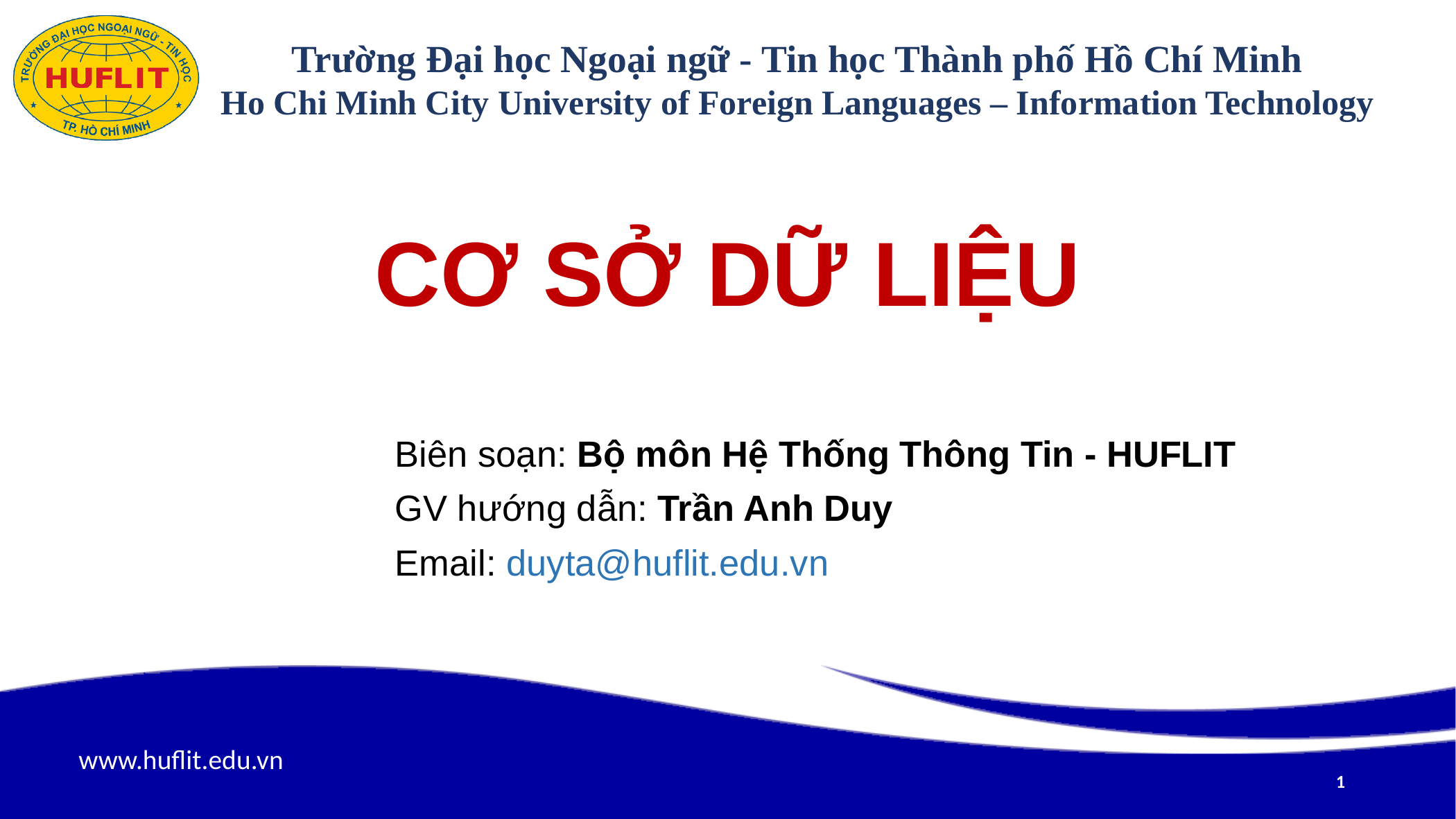

# CƠ SỞ DỮ LIỆU
Biên soạn: Bộ môn Hệ Thống Thông Tin - HUFLIT
GV hướng dẫn: Trần Anh Duy
Email: duyta@huflit.edu.vn

1